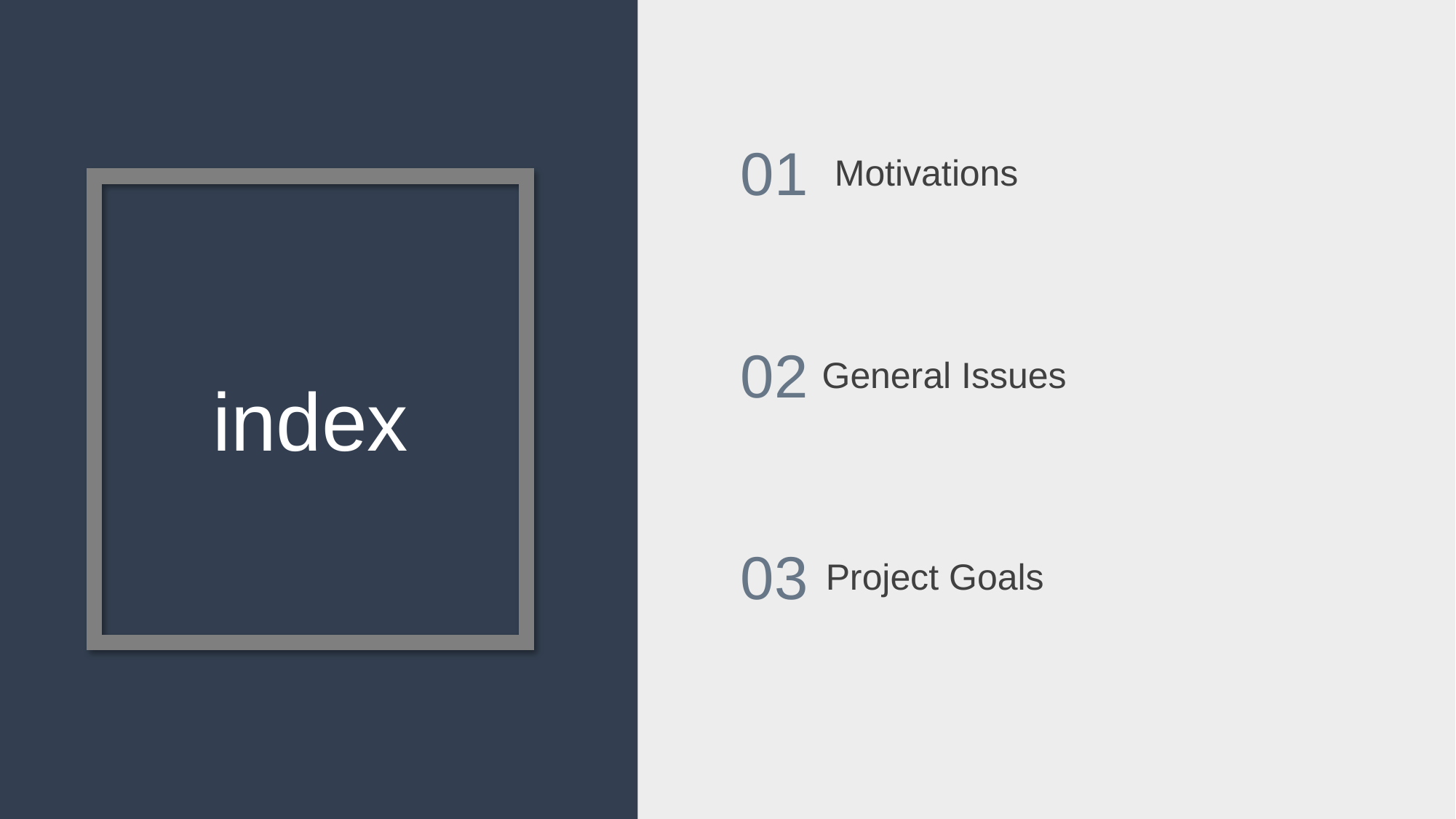

01
Motivations

02
General Issues
index
03
Project Goals